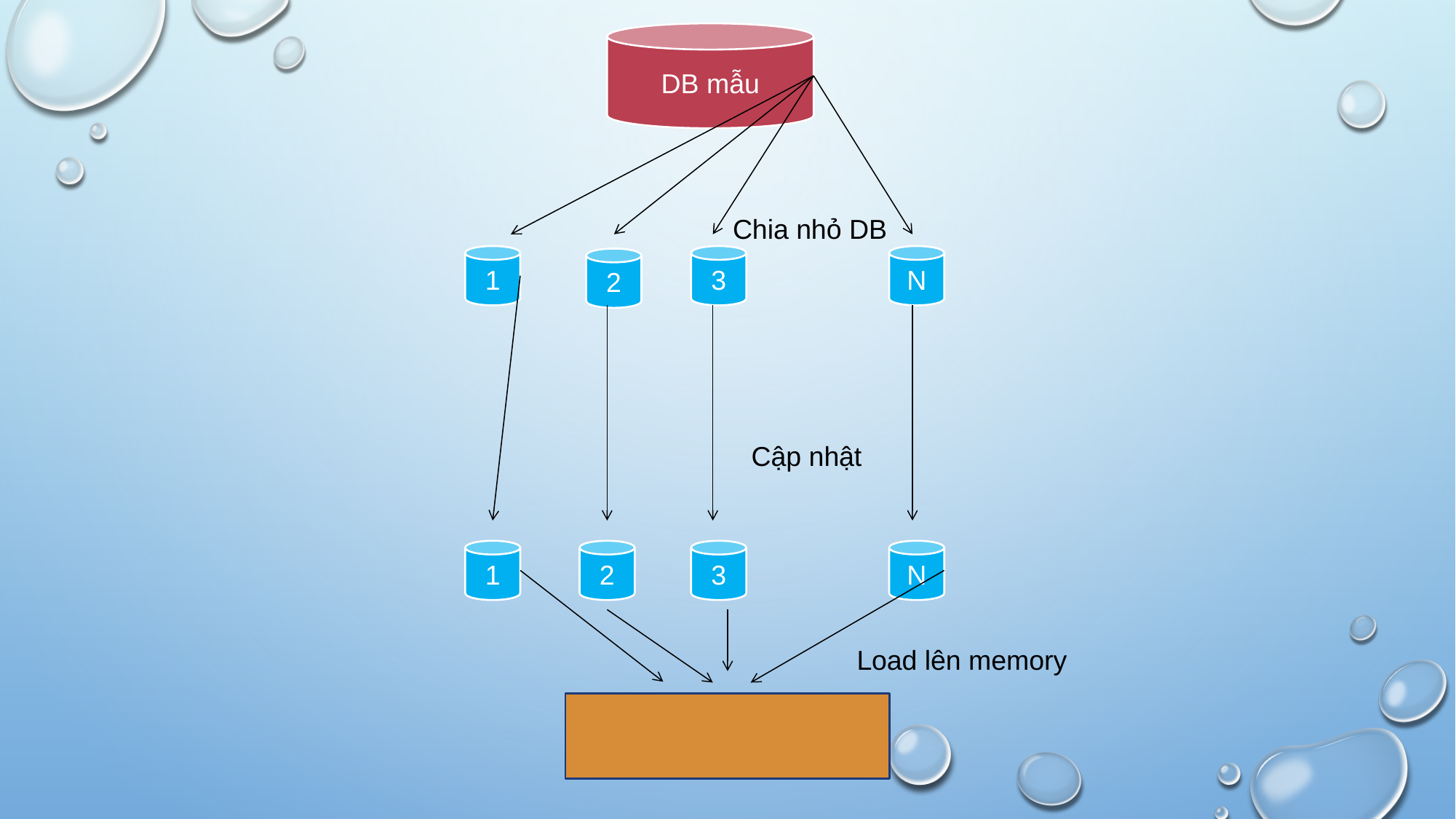

DB mẫu
Chia nhỏ DB
1
3
N
2
Cập nhật
1
2
3
N
Load lên memory